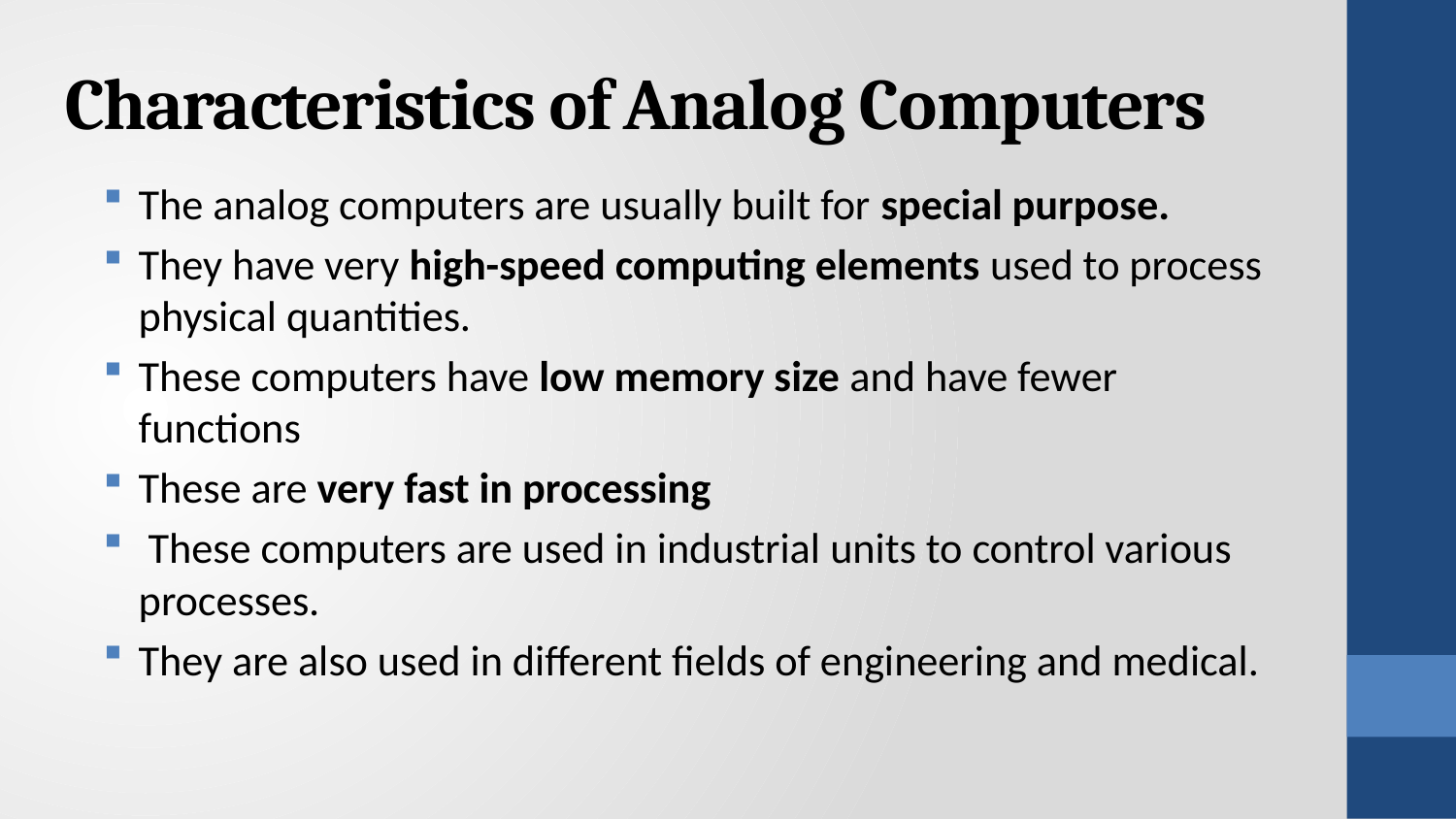

# Characteristics of Analog Computers
The analog computers are usually built for special purpose.
They have very high-speed computing elements used to process physical quantities.
These computers have low memory size and have fewer functions
These are very fast in processing
 These computers are used in industrial units to control various processes.
They are also used in different fields of engineering and medical.